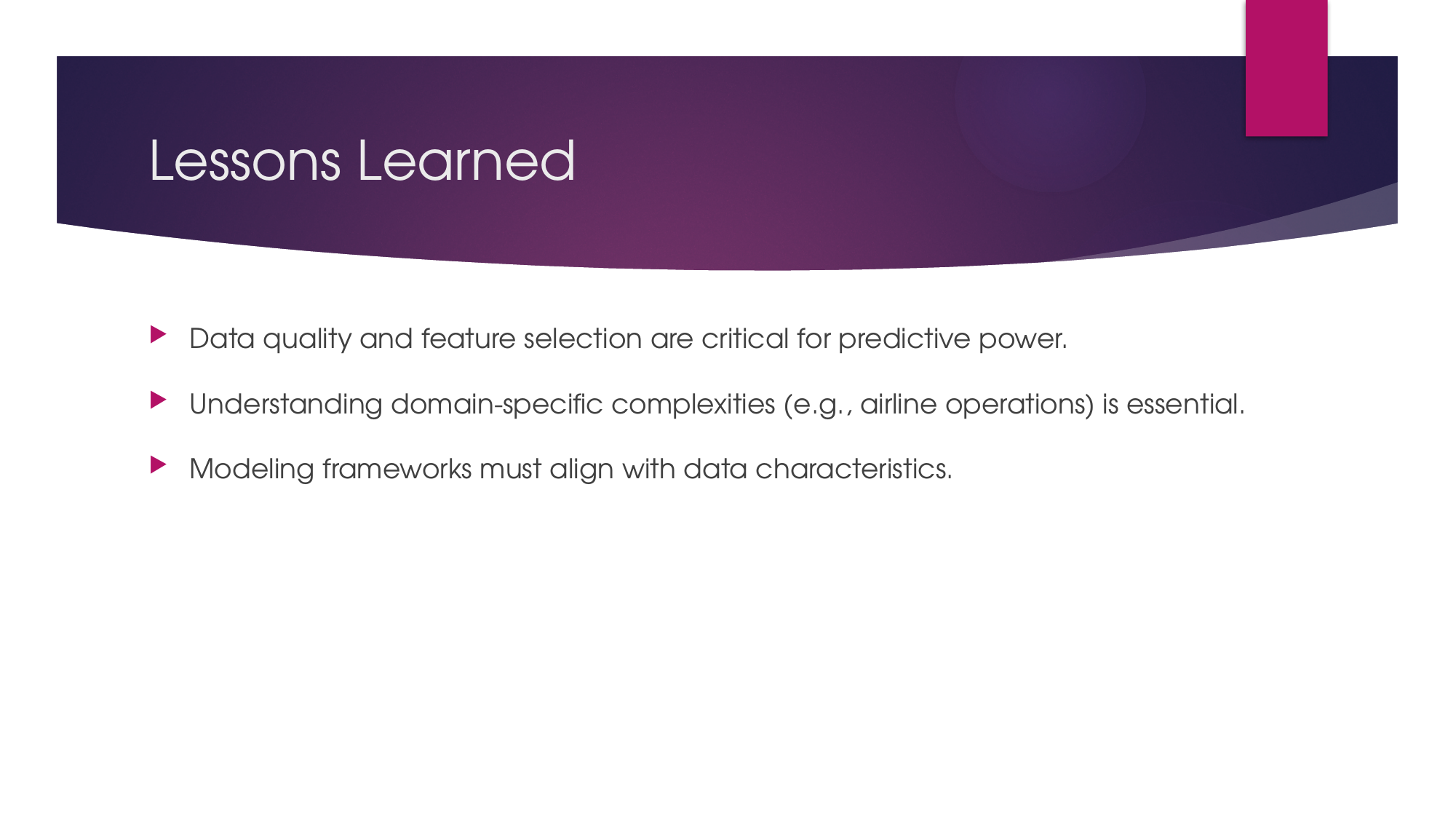

# Lessons Learned
Data quality and feature selection are critical for predictive power.
Understanding domain-specific complexities (e.g., airline operations) is essential.
Modeling frameworks must align with data characteristics.